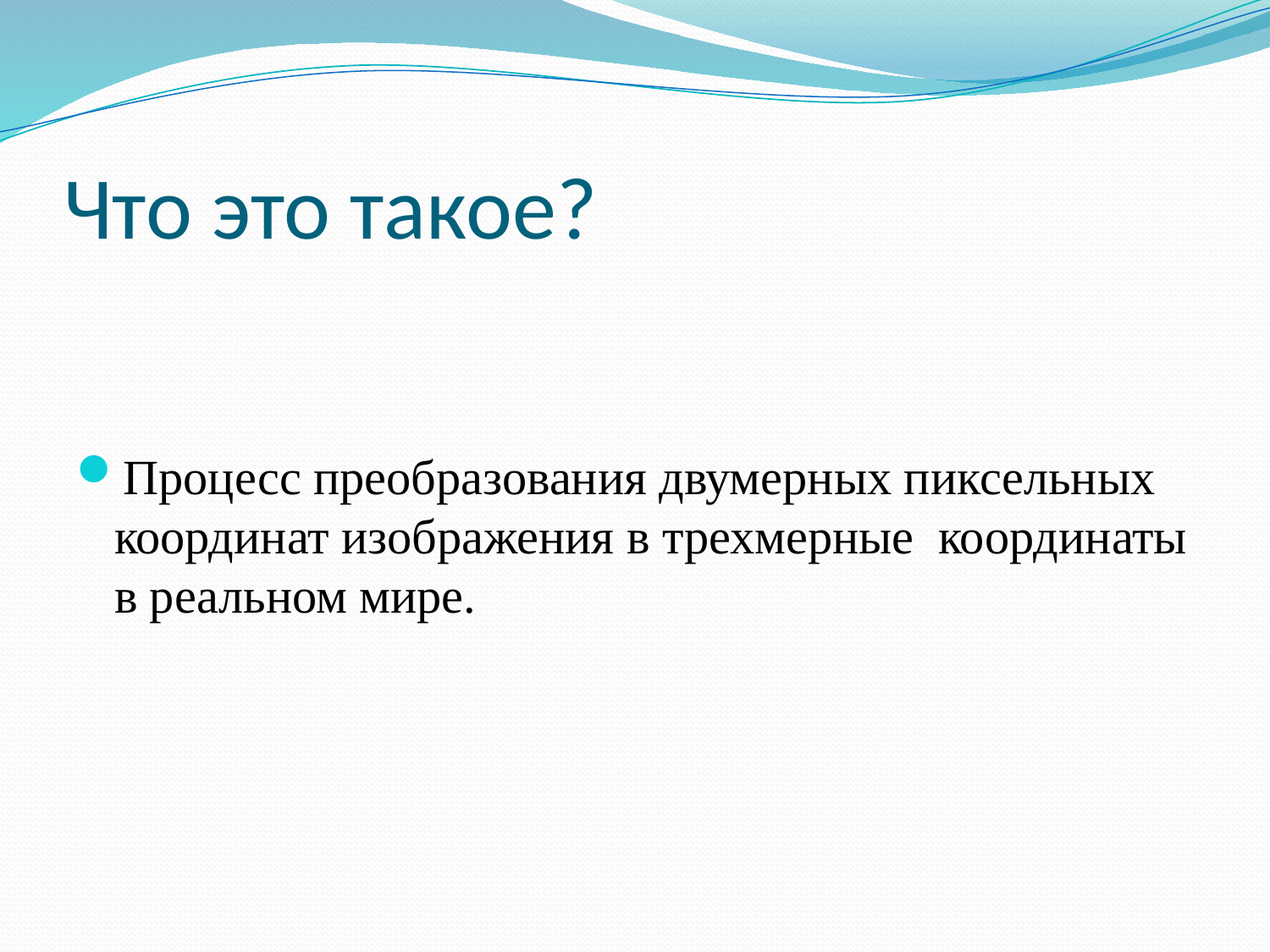

# Что это такое?
Процесс преобразования двумерных пиксельных координат изображения в трехмерные  координаты в реальном мире.